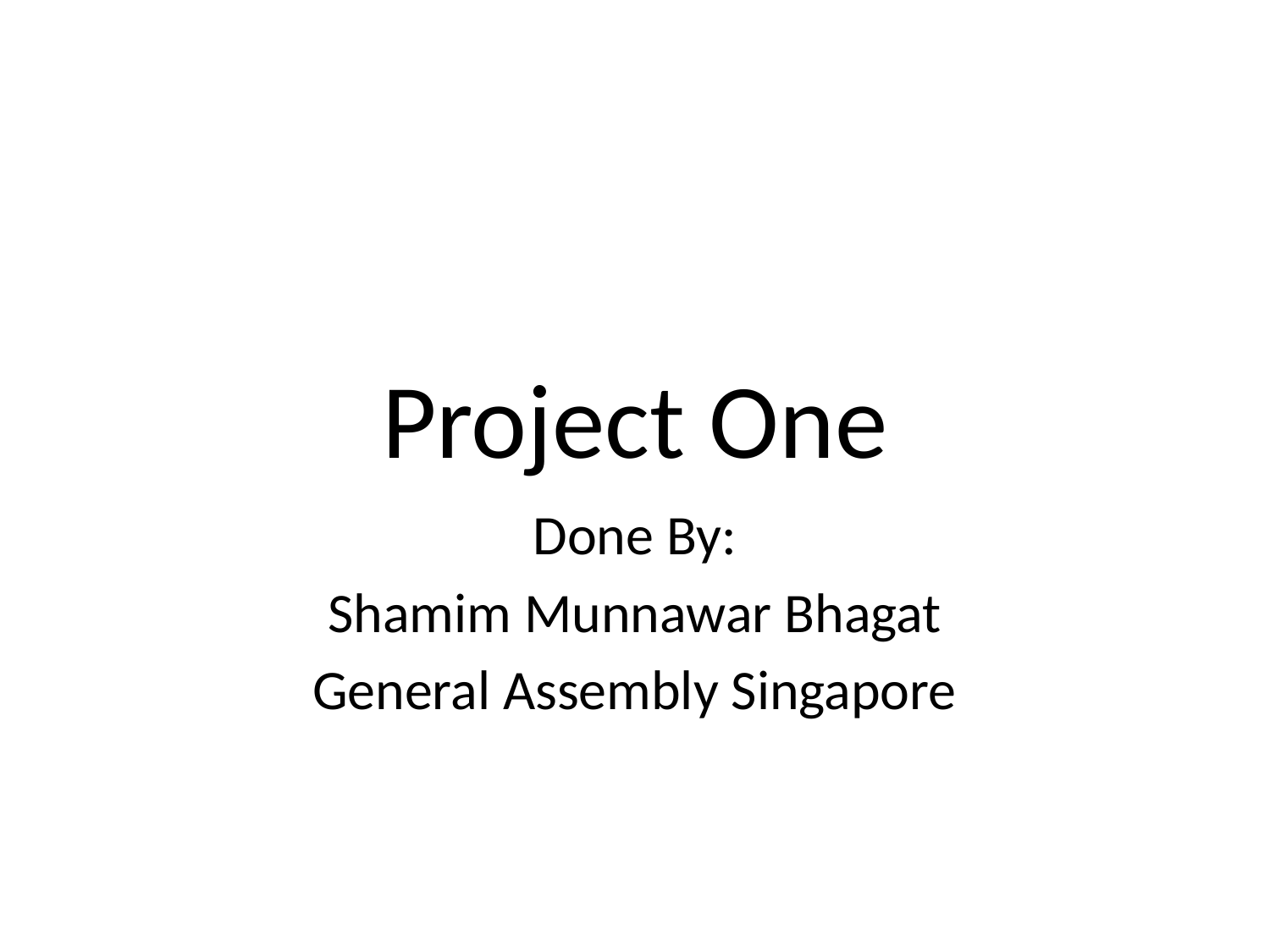

# Project One
Done By:
Shamim Munnawar Bhagat
General Assembly Singapore